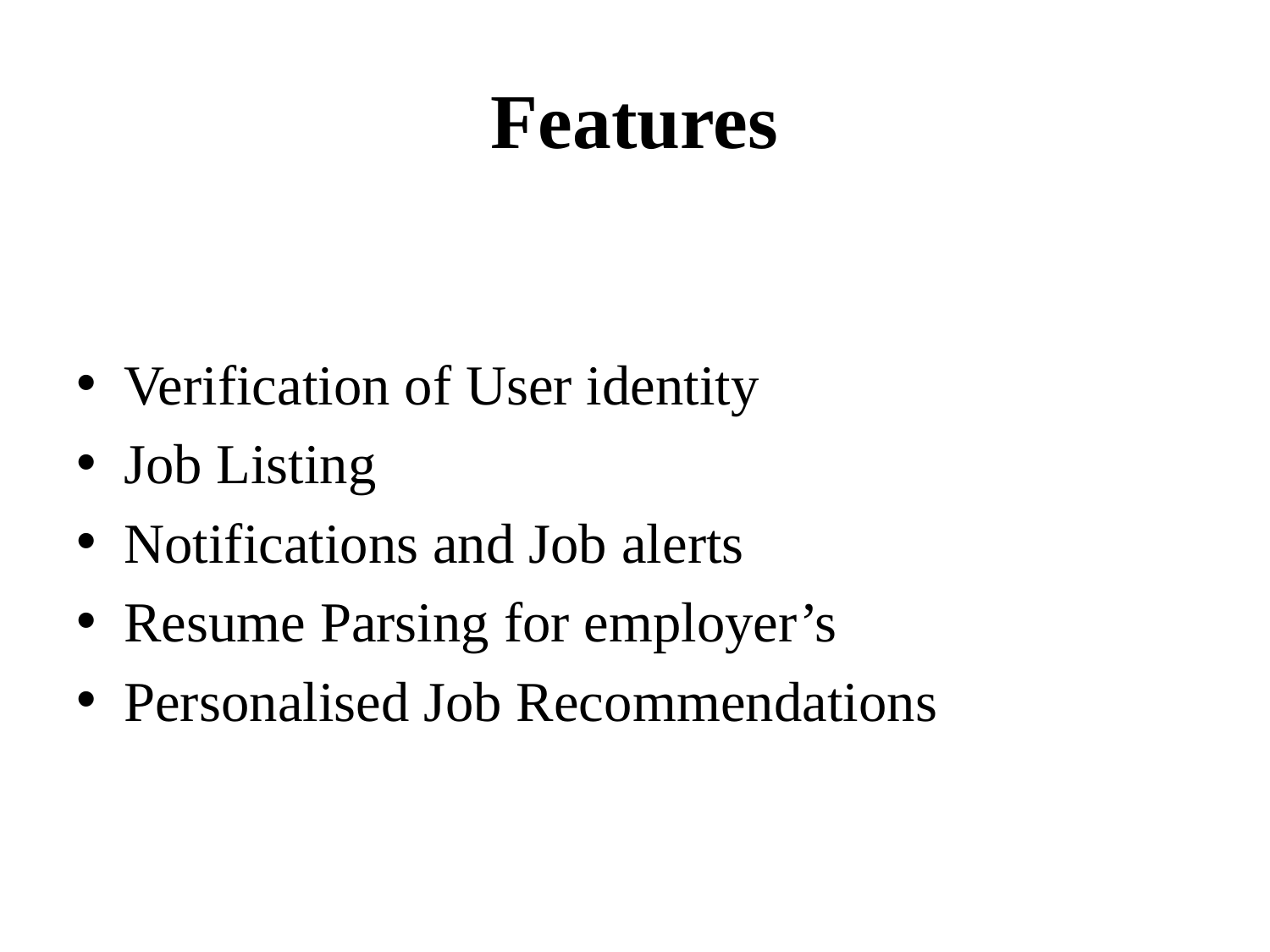

# Features

Verification of User identity
Job Listing
Notifications and Job alerts
Resume Parsing for employer’s
Personalised Job Recommendations